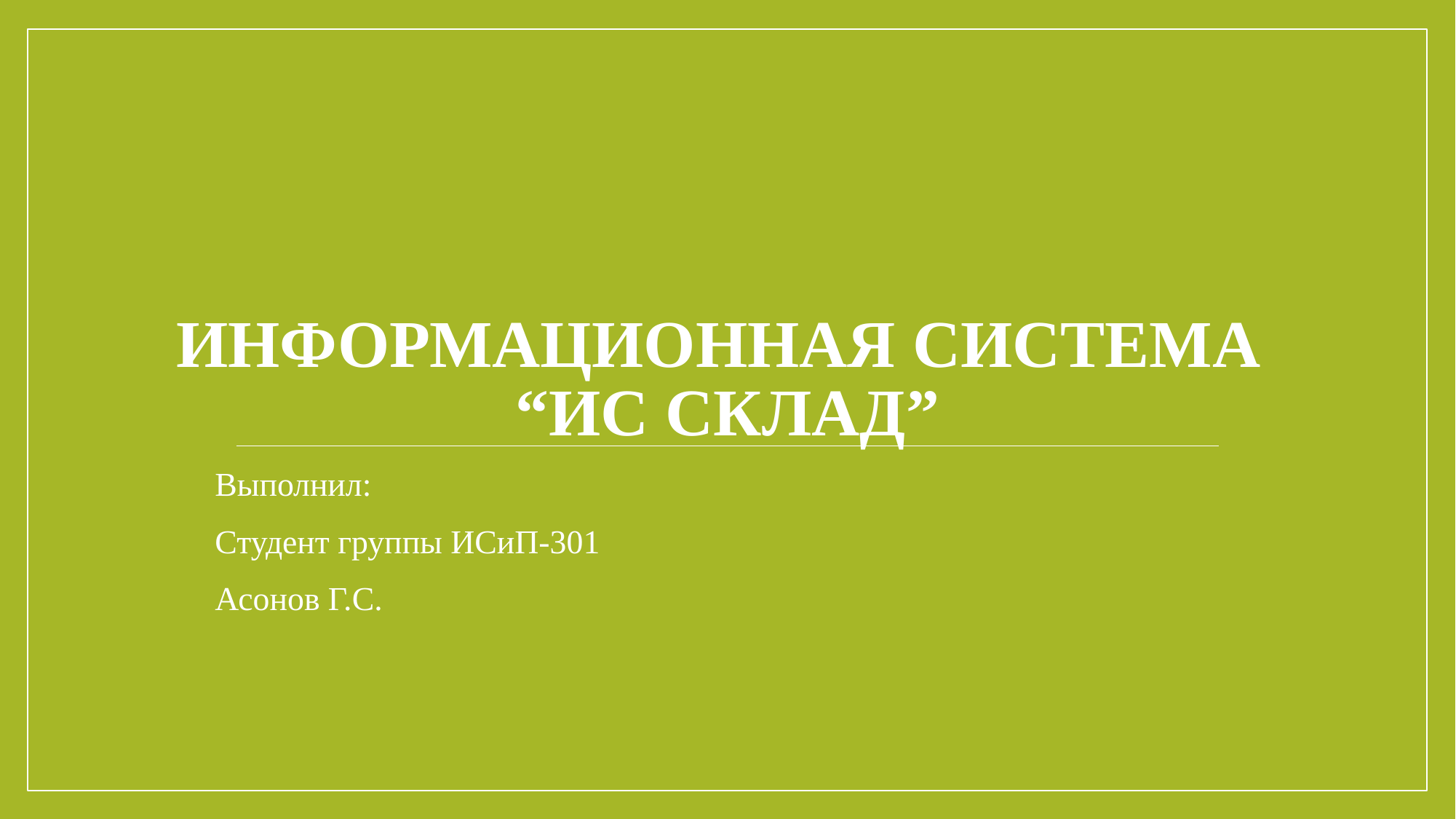

# Информационная система “ИС склад”
Выполнил:
Студент группы ИСиП-301
Асонов Г.С.